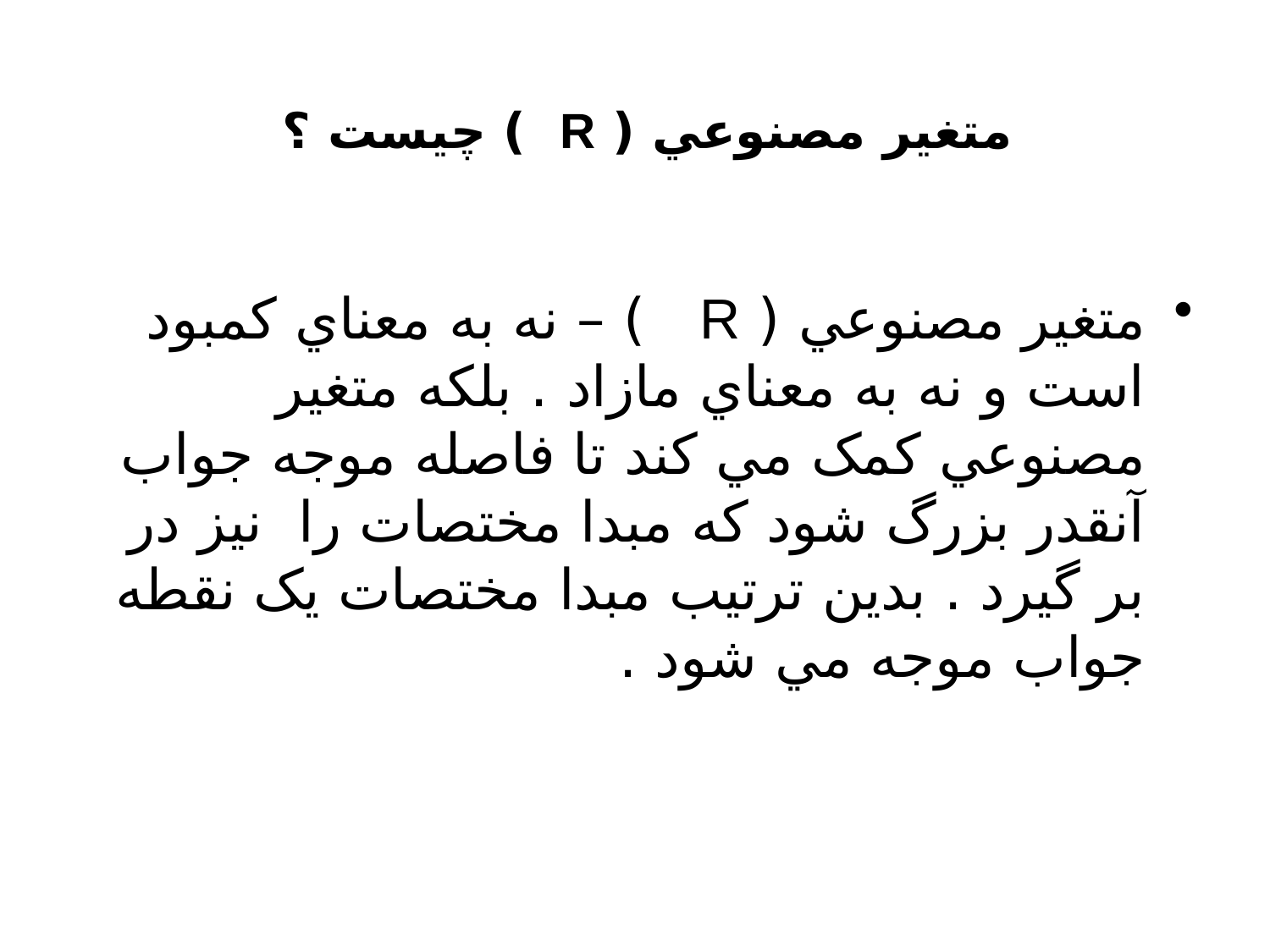

# متغير مصنوعي ( R  ) چيست ؟
متغير مصنوعي ( R   ) – نه به معناي کمبود است و نه به معناي مازاد . بلکه متغير مصنوعي کمک مي کند تا فاصله موجه جواب آنقدر بزرگ شود که مبدا مختصات را  نيز در بر گيرد . بدين ترتيب مبدا مختصات يک نقطه جواب موجه مي شود .